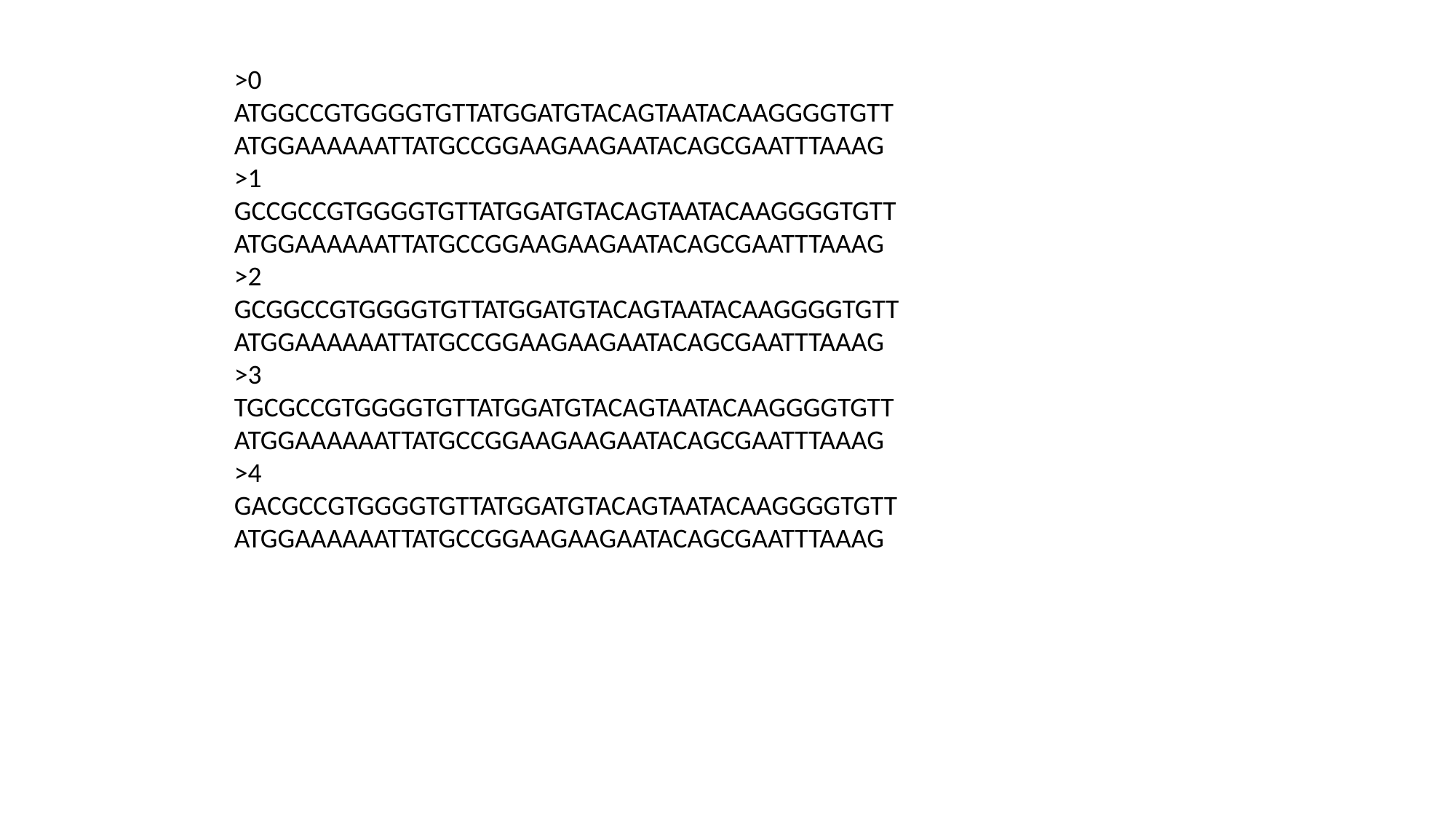

>0
ATGGCCGTGGGGTGTTATGGATGTACAGTAATACAAGGGGTGTTATGGAAAAAATTATGCCGGAAGAAGAATACAGCGAATTTAAAG
>1
GCCGCCGTGGGGTGTTATGGATGTACAGTAATACAAGGGGTGTTATGGAAAAAATTATGCCGGAAGAAGAATACAGCGAATTTAAAG
>2
GCGGCCGTGGGGTGTTATGGATGTACAGTAATACAAGGGGTGTTATGGAAAAAATTATGCCGGAAGAAGAATACAGCGAATTTAAAG
>3
TGCGCCGTGGGGTGTTATGGATGTACAGTAATACAAGGGGTGTTATGGAAAAAATTATGCCGGAAGAAGAATACAGCGAATTTAAAG
>4
GACGCCGTGGGGTGTTATGGATGTACAGTAATACAAGGGGTGTTATGGAAAAAATTATGCCGGAAGAAGAATACAGCGAATTTAAAG